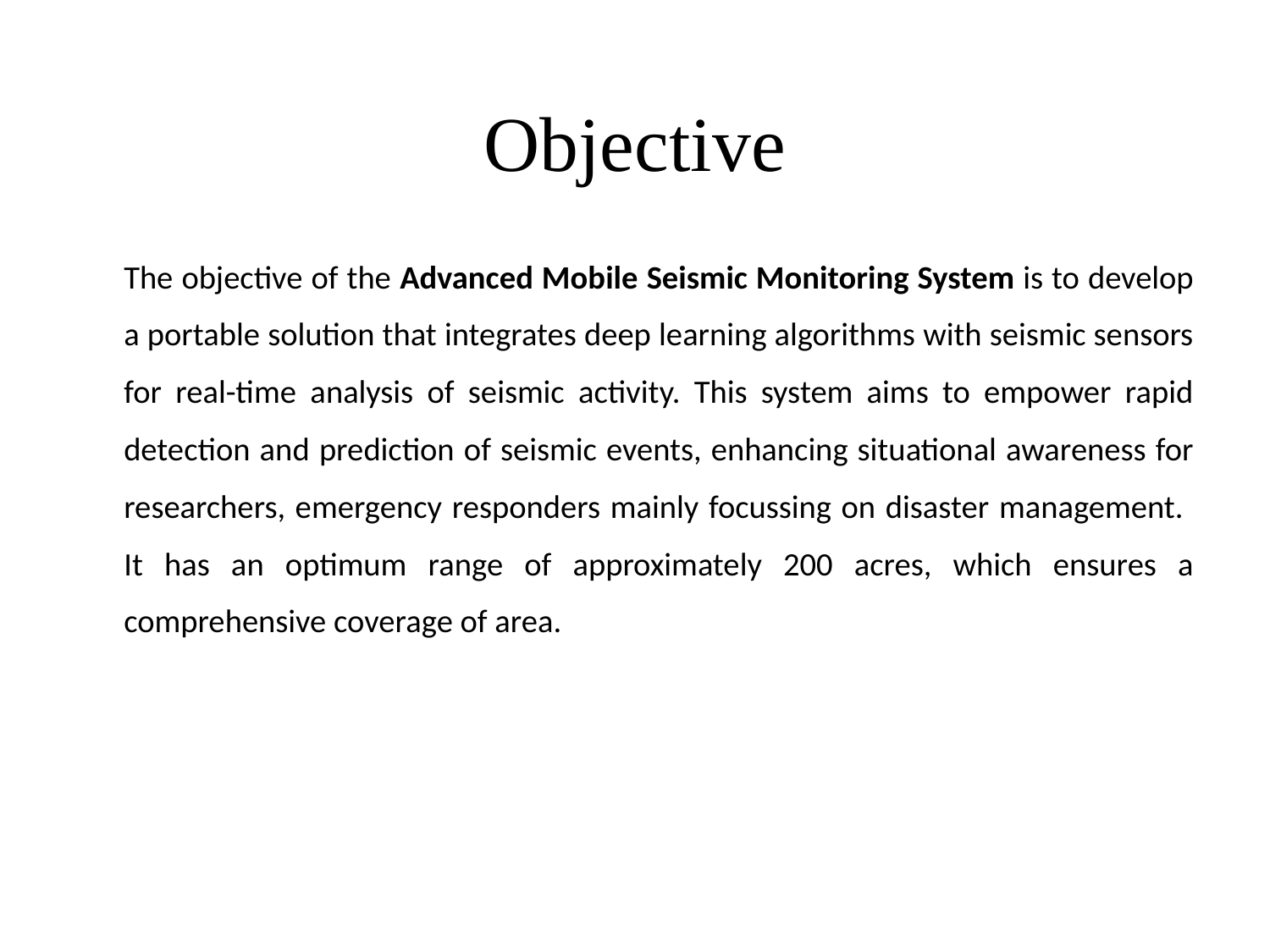

# Objective
The objective of the Advanced Mobile Seismic Monitoring System is to develop a portable solution that integrates deep learning algorithms with seismic sensors for real-time analysis of seismic activity. This system aims to empower rapid detection and prediction of seismic events, enhancing situational awareness for researchers, emergency responders mainly focussing on disaster management.  It has an optimum range of approximately 200 acres, which ensures a comprehensive coverage of area.